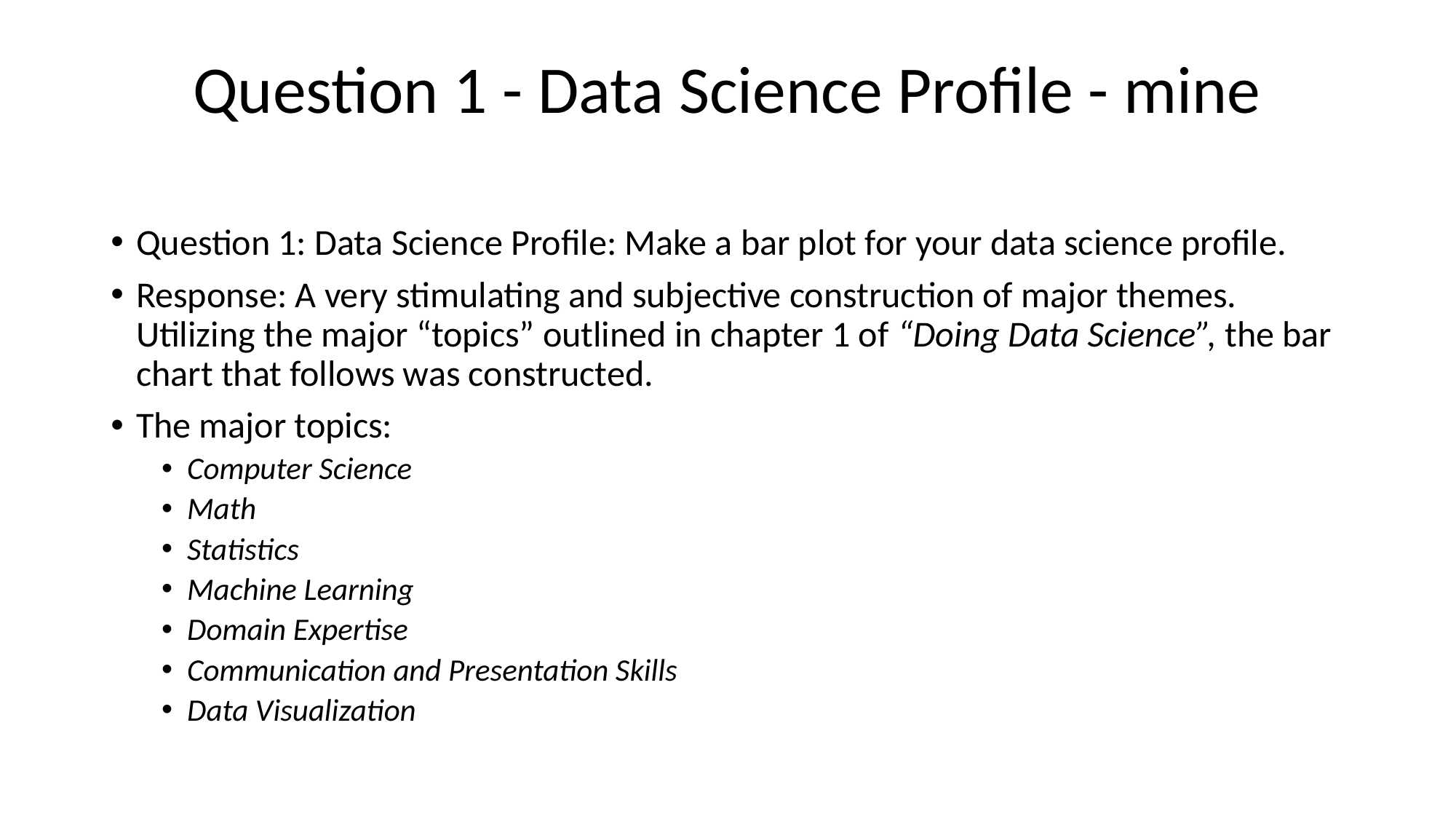

# Question 1 - Data Science Profile - mine
Question 1: Data Science Profile: Make a bar plot for your data science profile.
Response: A very stimulating and subjective construction of major themes.  Utilizing the major “topics” outlined in chapter 1 of “Doing Data Science”, the bar chart that follows was constructed.
The major topics:
Computer Science
Math
Statistics
Machine Learning
Domain Expertise
Communication and Presentation Skills
Data Visualization